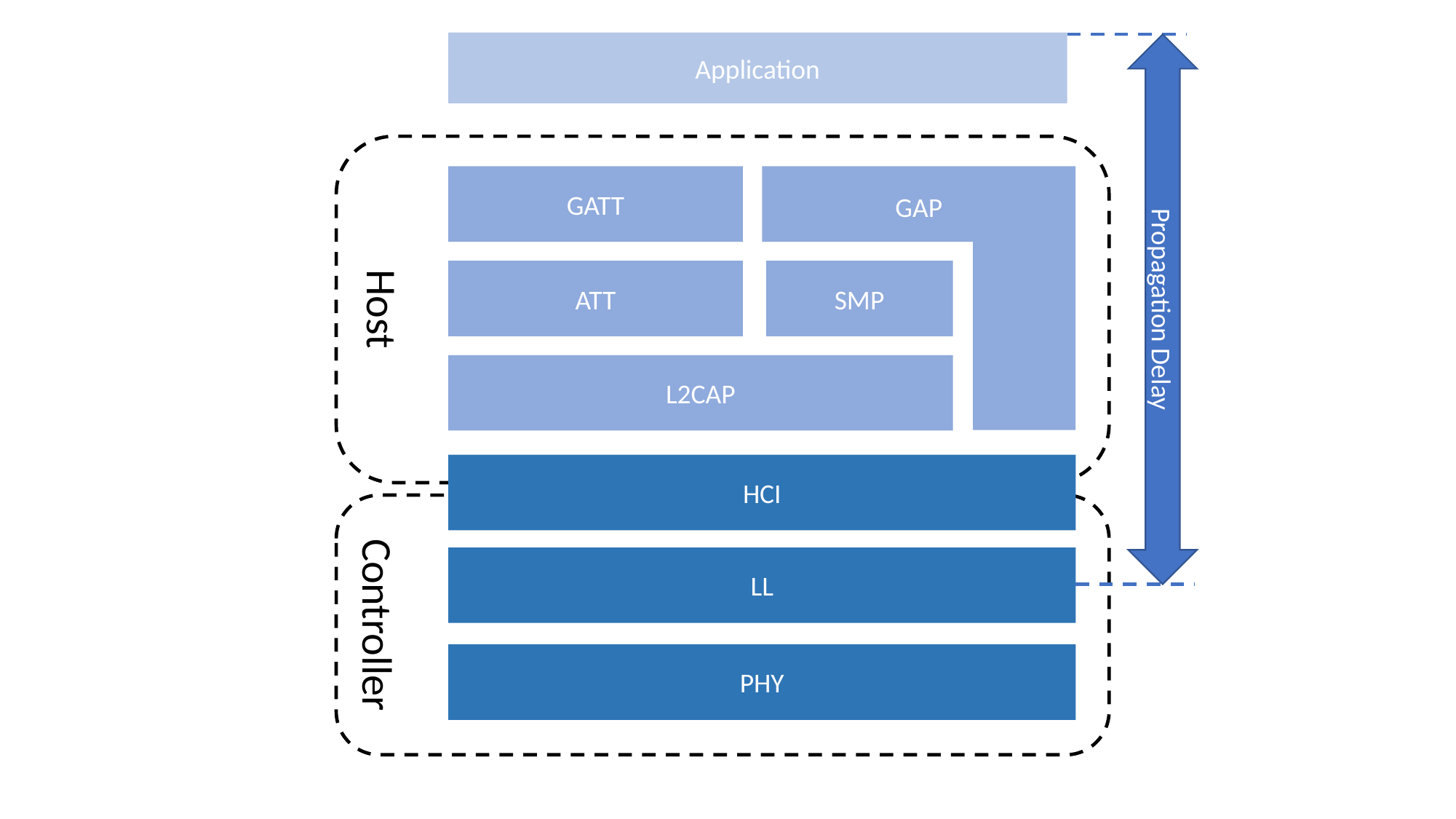

Application
Propagation Delay
Host
GATT

GAP
ATT
SMP
L2CAP
HCI
Controller
LL
PHY